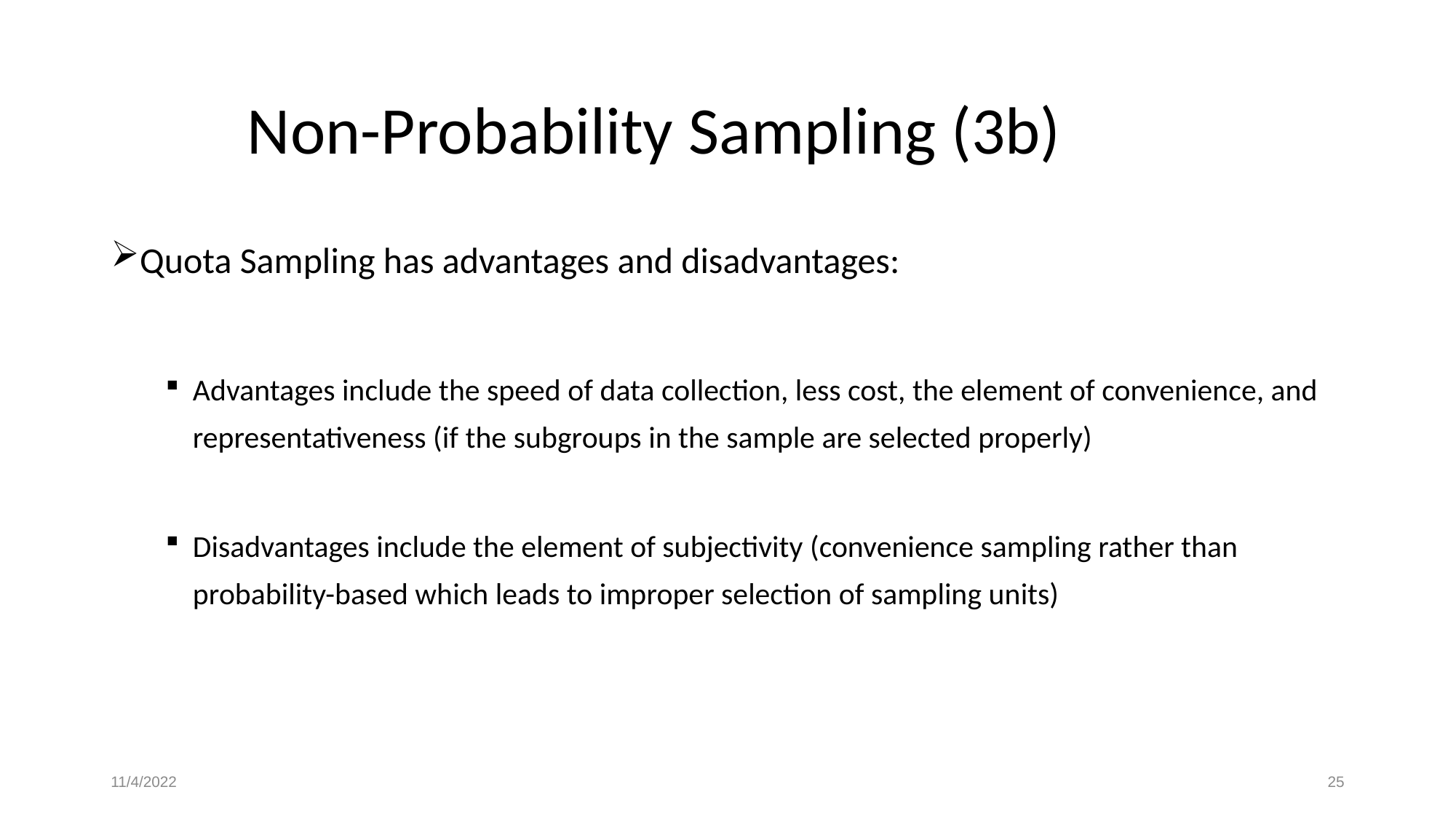

# Non-Probability Sampling (3b)
Quota Sampling has advantages and disadvantages:

Advantages include the speed of data collection, less cost, the element of convenience, and representativeness (if the subgroups in the sample are selected properly)

Disadvantages include the element of subjectivity (convenience sampling rather than probability-based which leads to improper selection of sampling units)
11/4/2022
25